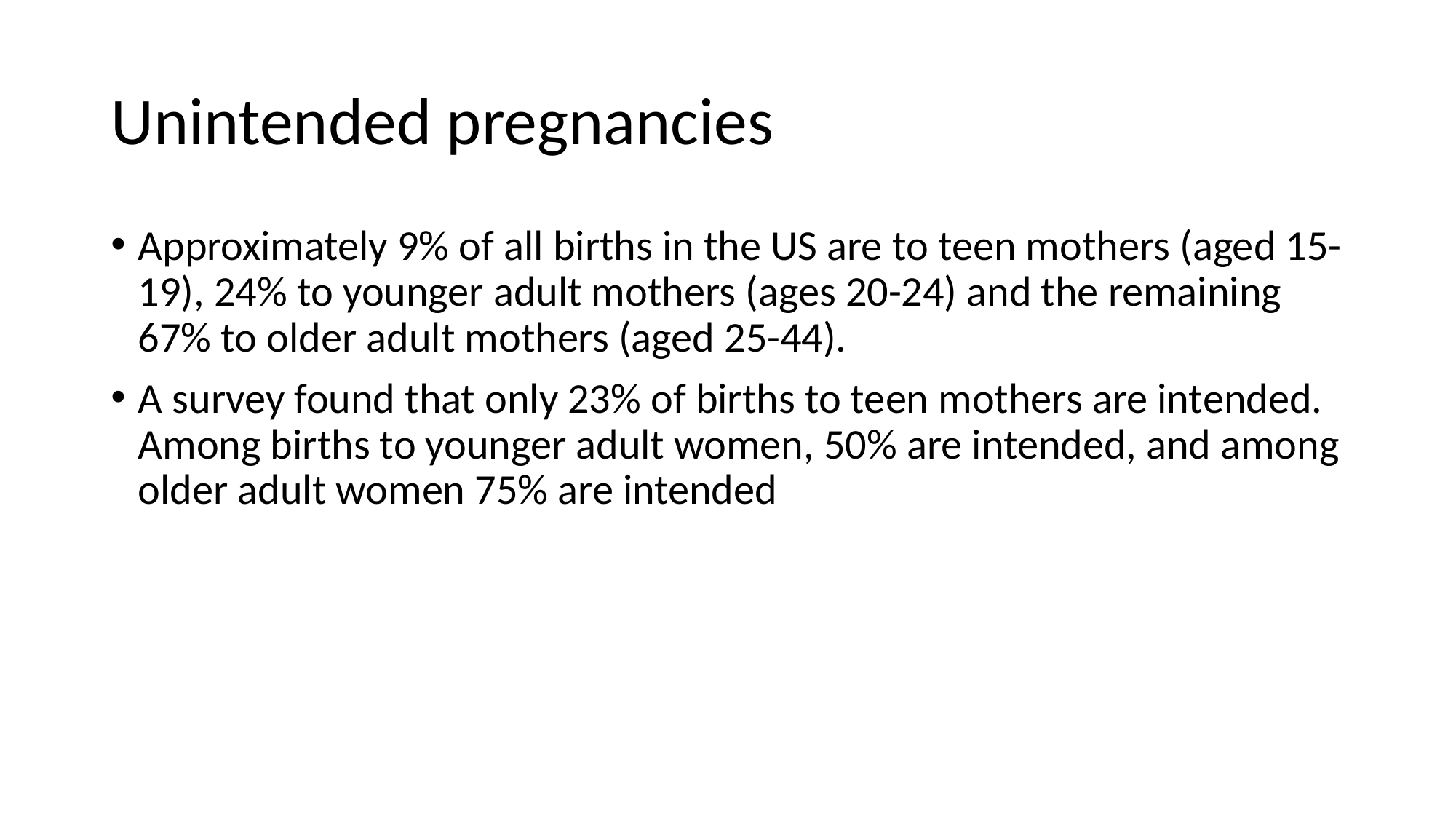

# Unintended pregnancies
Approximately 9% of all births in the US are to teen mothers (aged 15-19), 24% to younger adult mothers (ages 20-24) and the remaining 67% to older adult mothers (aged 25-44).
A survey found that only 23% of births to teen mothers are intended. Among births to younger adult women, 50% are intended, and among older adult women 75% are intended